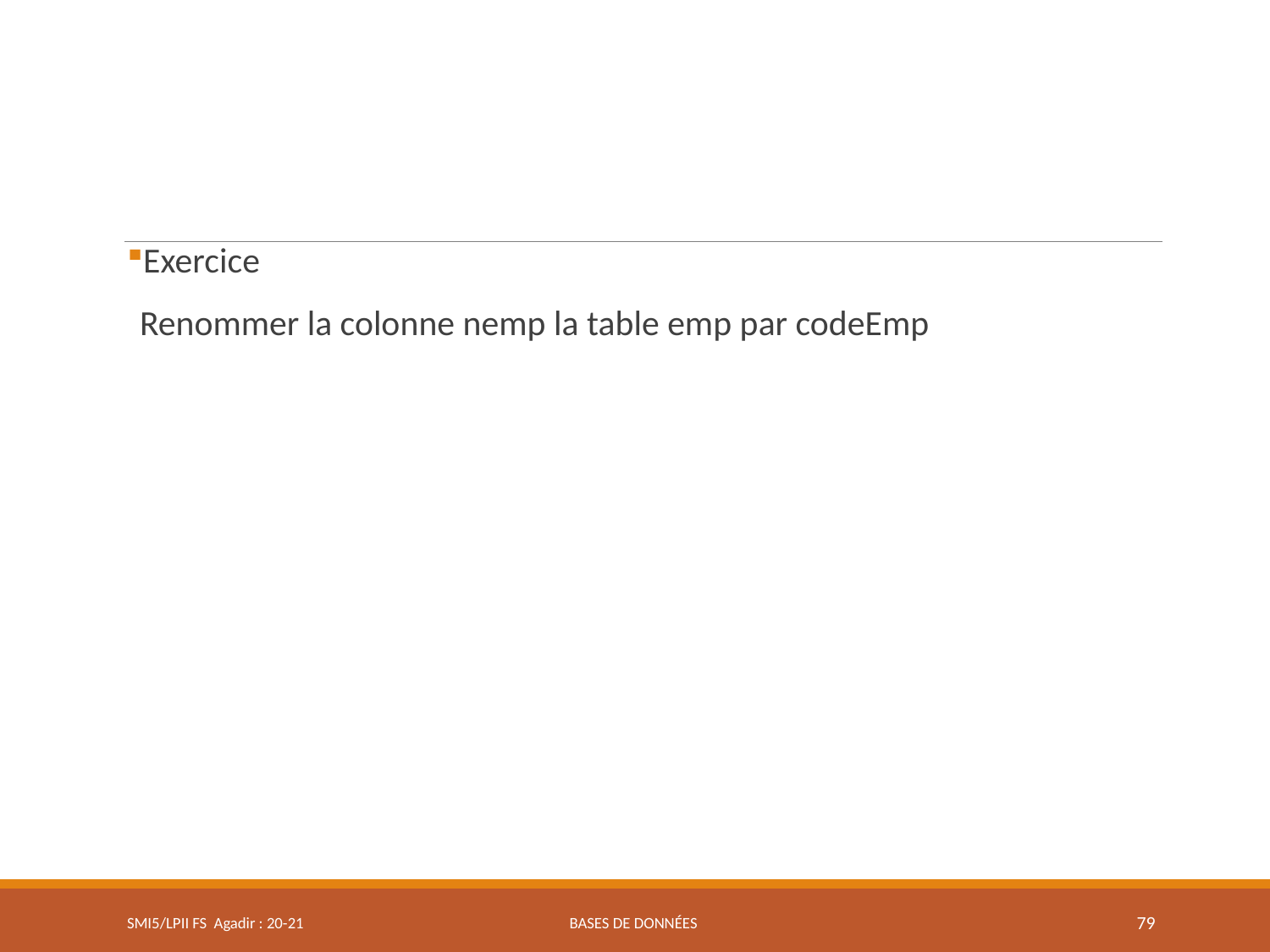

Exercice
	Renommer la colonne nemp la table emp par codeEmp
SMI5/LPII FS  Agadir : 20-21
Bases de données
79